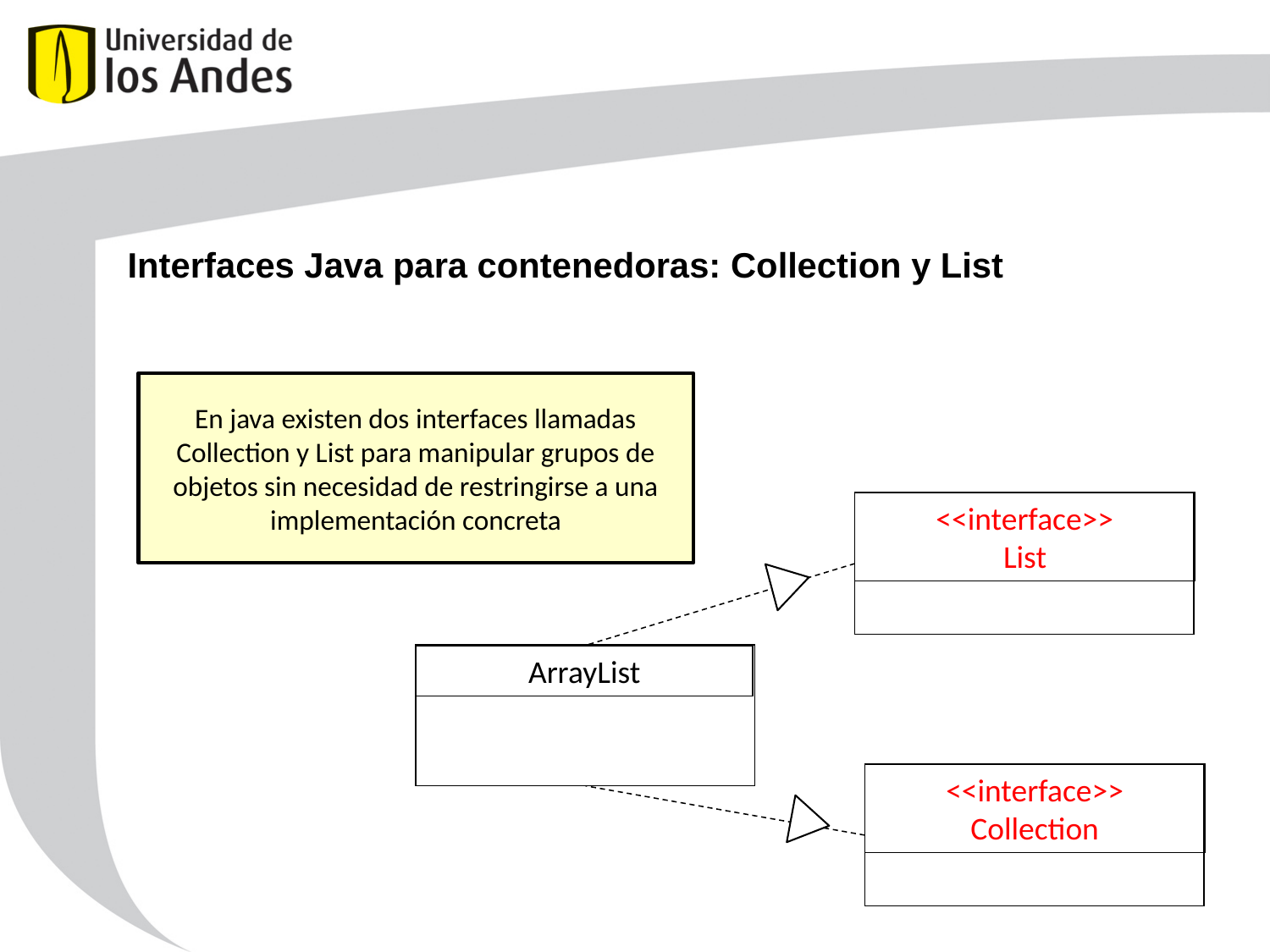

Interfaces Java para contenedoras: Collection y List
En java existen dos interfaces llamadas Collection y List para manipular grupos de objetos sin necesidad de restringirse a una implementación concreta
<<interface>>
List

ArrayList
<<interface>>
Collection